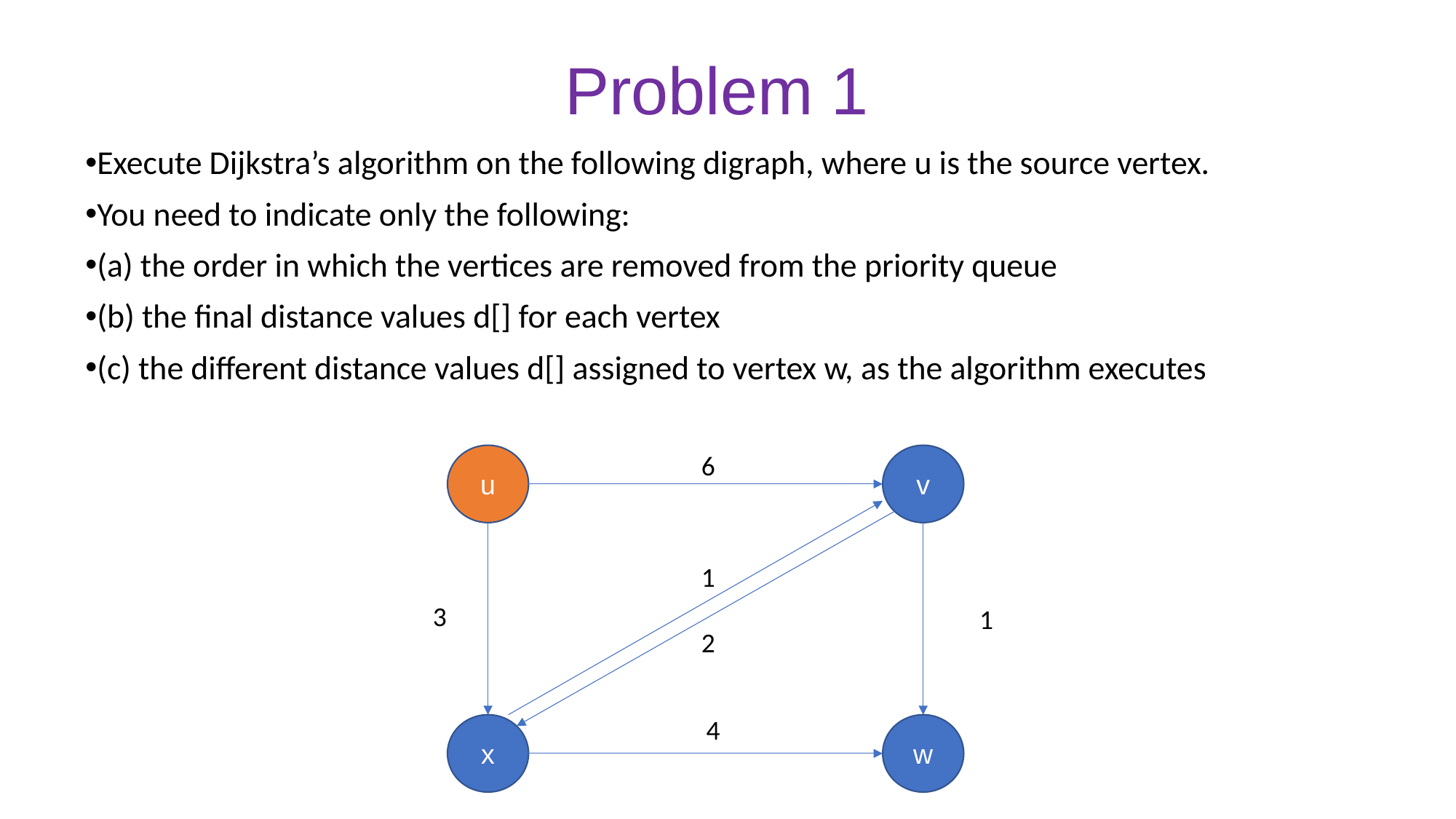

Problem 1
Execute Dijkstra’s algorithm on the following digraph, where u is the source vertex.
You need to indicate only the following:
(a) the order in which the vertices are removed from the priority queue
(b) the final distance values d[] for each vertex
(c) the different distance values d[] assigned to vertex w, as the algorithm executes
6
u
v
1
3
1
2
4
x
w